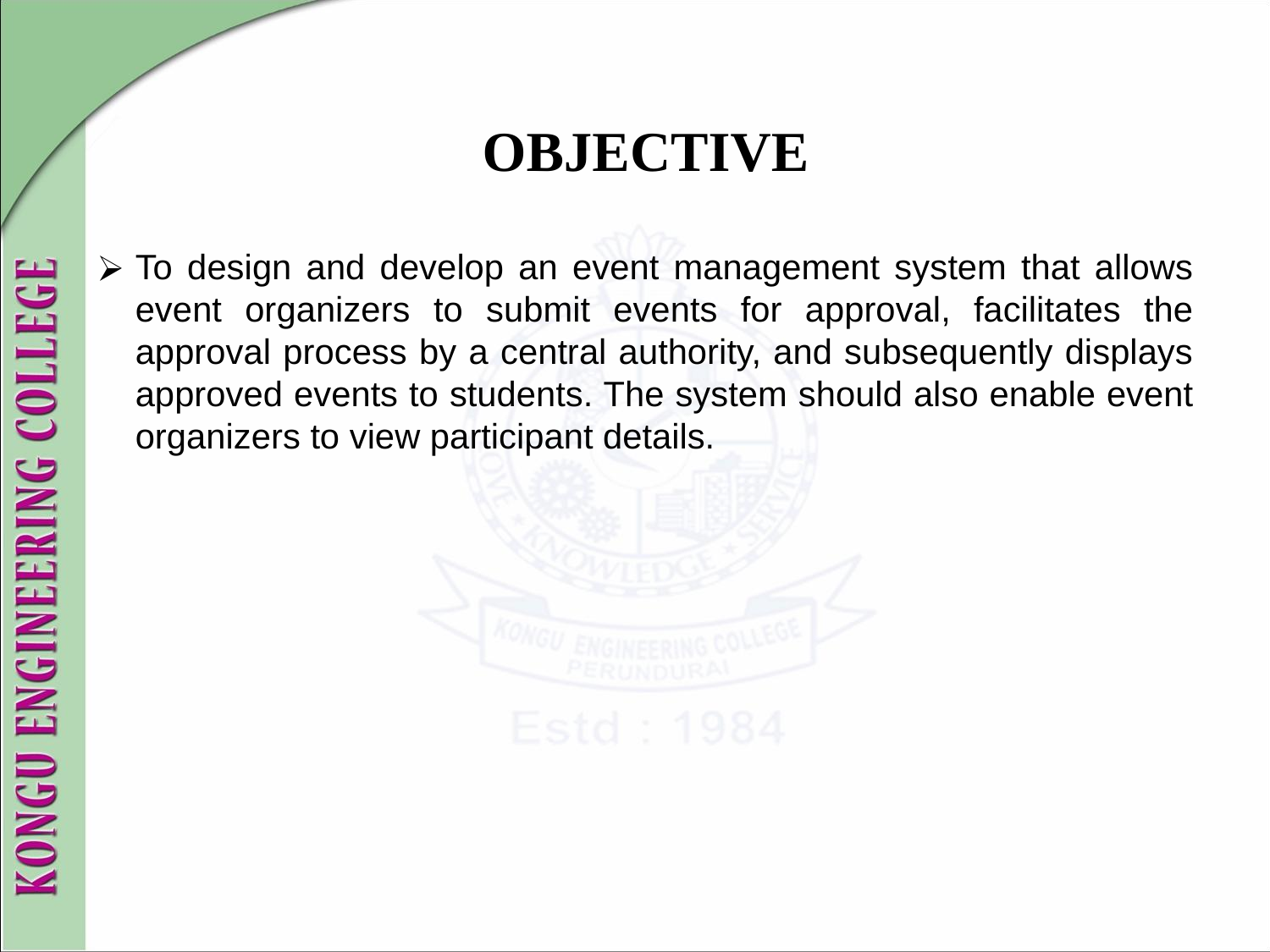

# OBJECTIVE
To design and develop an event management system that allows event organizers to submit events for approval, facilitates the approval process by a central authority, and subsequently displays approved events to students. The system should also enable event organizers to view participant details.